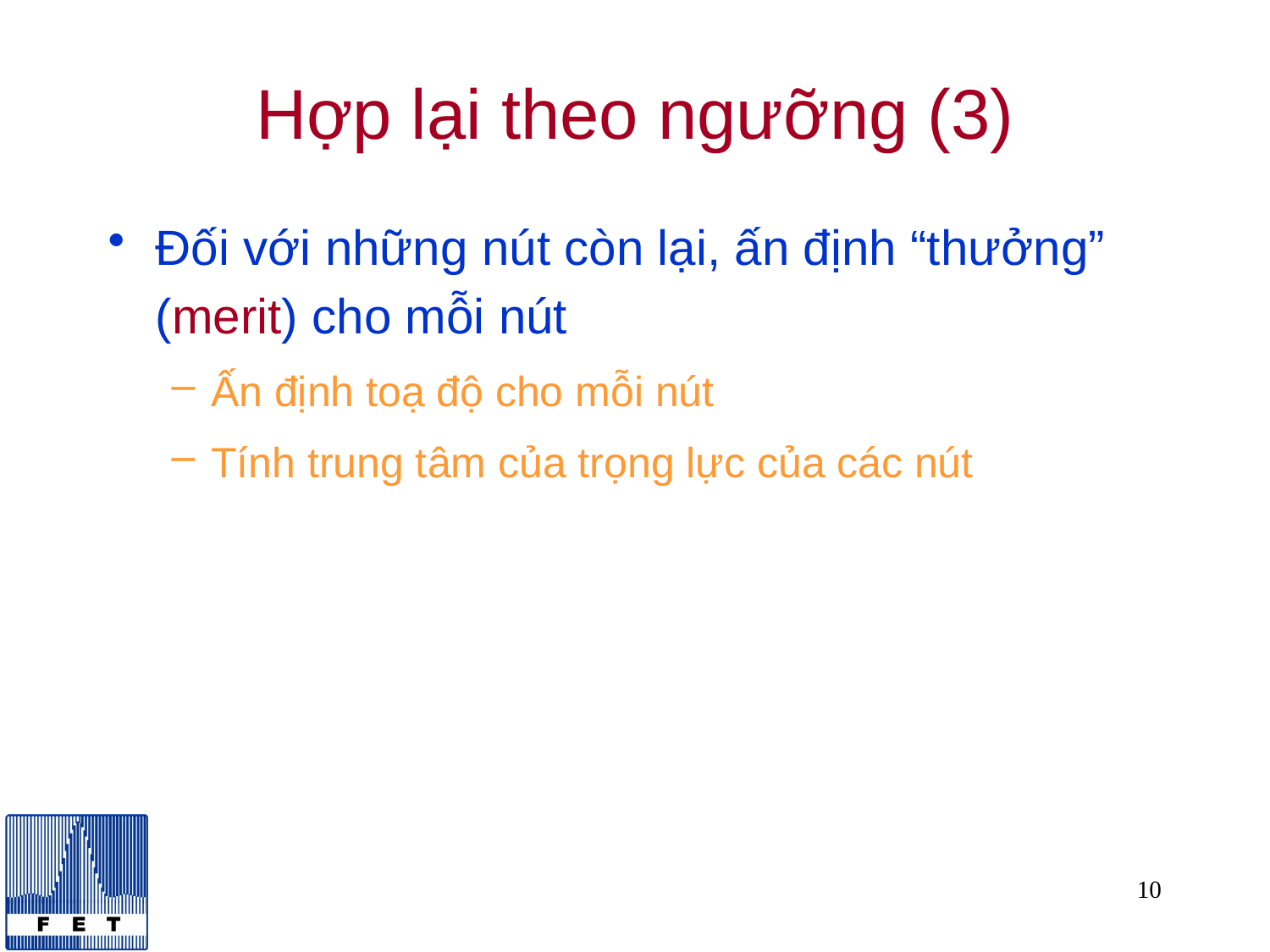

# Hợp lại theo ngưỡng (3)
Đối với những nút còn lại, ấn định “thưởng” (merit) cho mỗi nút
Ấn định toạ độ cho mỗi nút
Tính trung tâm của trọng lực của các nút
10